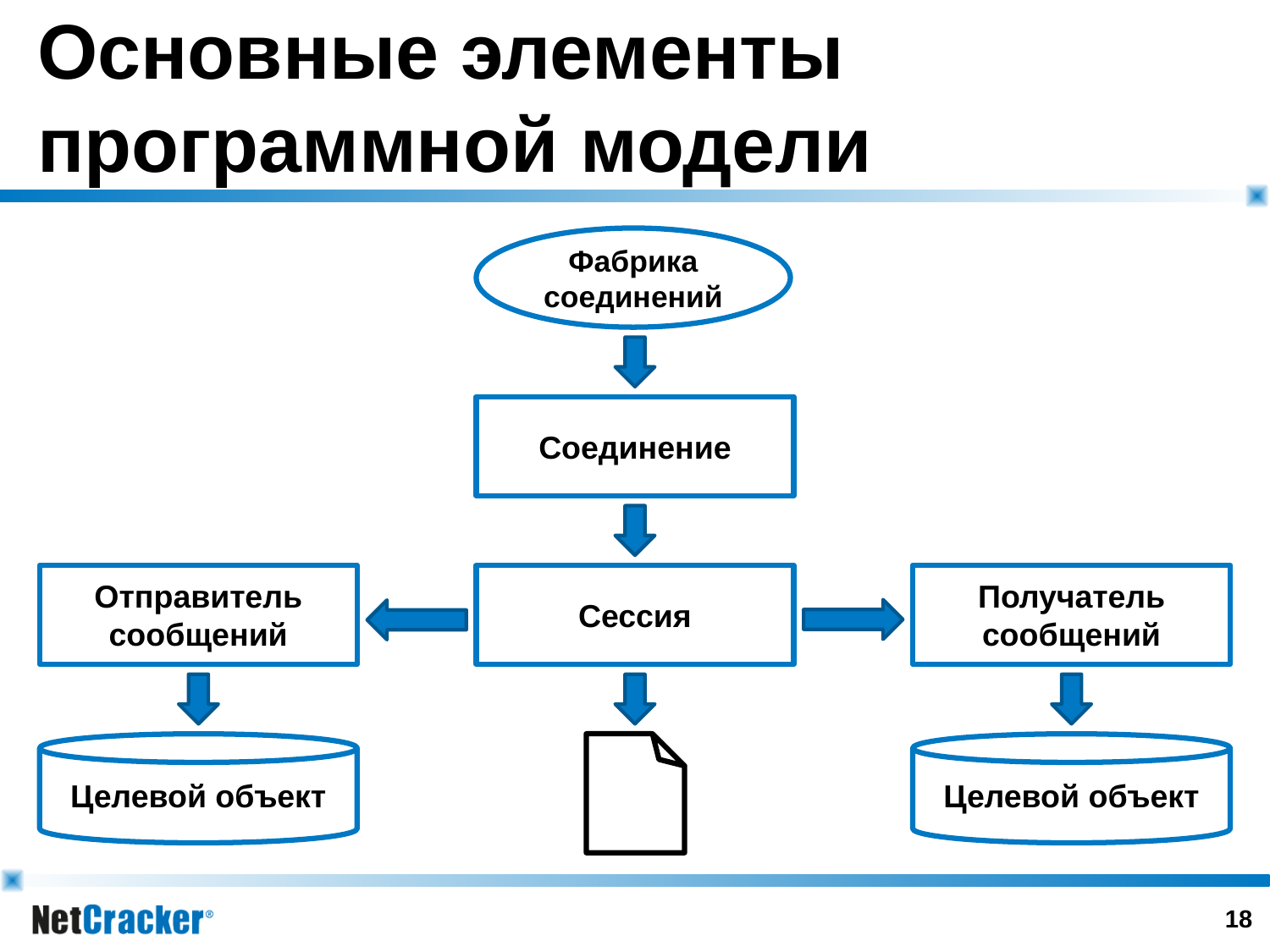

# Основные элементы программной модели
Фабрика соединений

Соединение

Отправитель сообщений
Сессия
Получатель сообщений

Целевой объект

Целевой объект
18